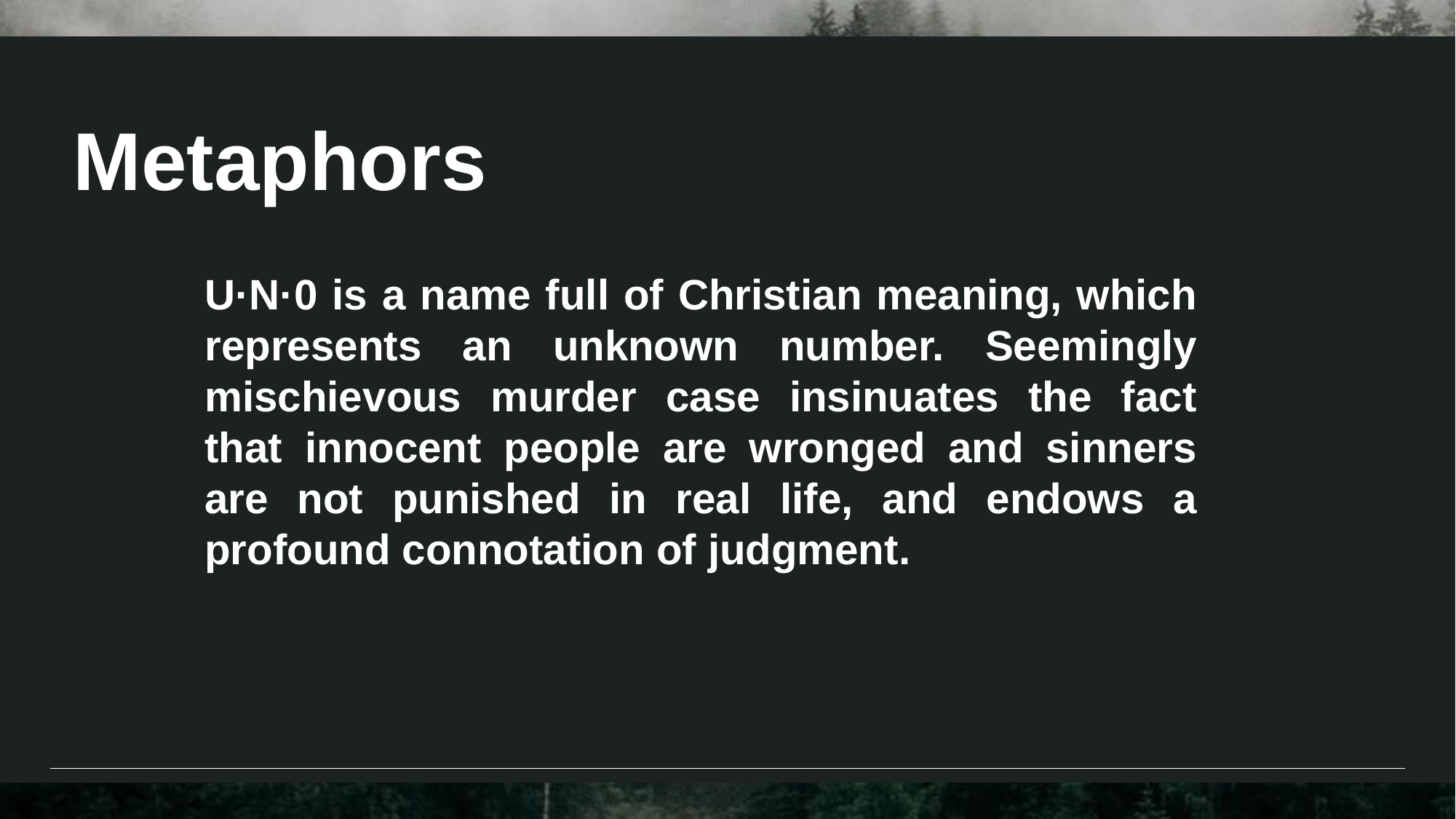

Metaphors
U·N·0 is a name full of Christian meaning, which represents an unknown number. Seemingly mischievous murder case insinuates the fact that innocent people are wronged and sinners are not punished in real life, and endows a profound connotation of judgment.